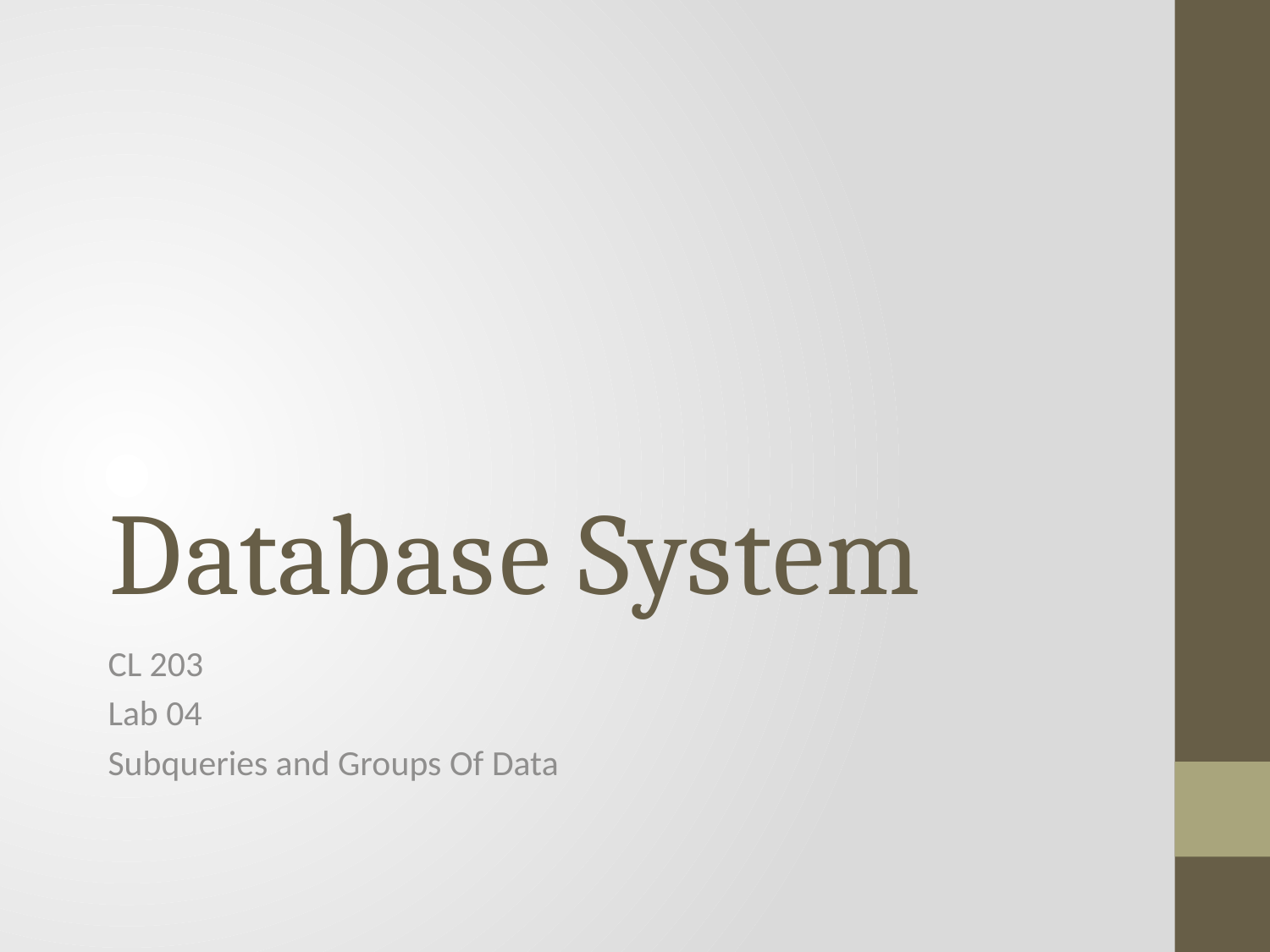

# Database System
CL 203
Lab 04
Subqueries and Groups Of Data